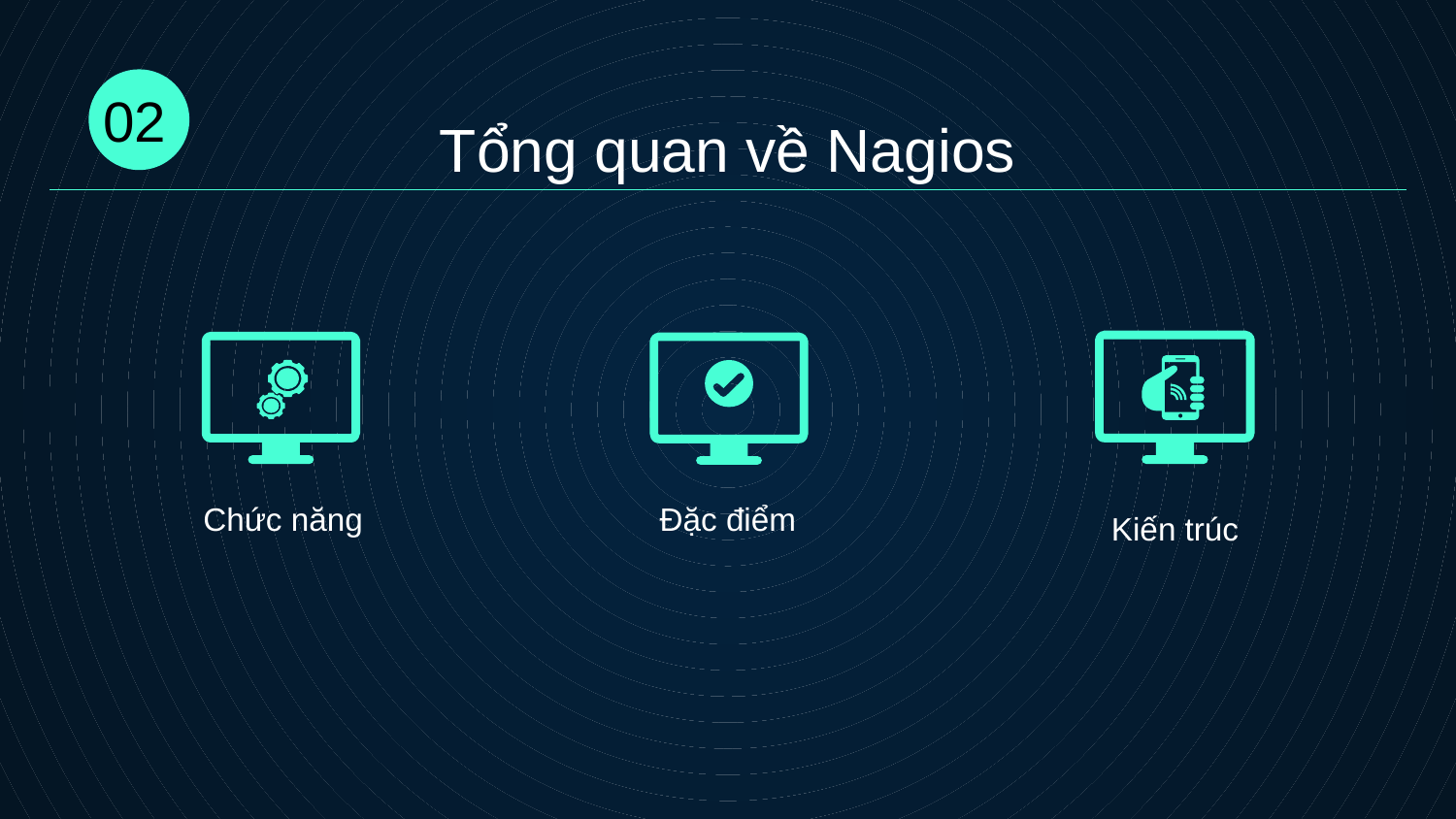

02
Tổng quan về Nagios

Kiến trúc
# Chức năng
Đặc điểm